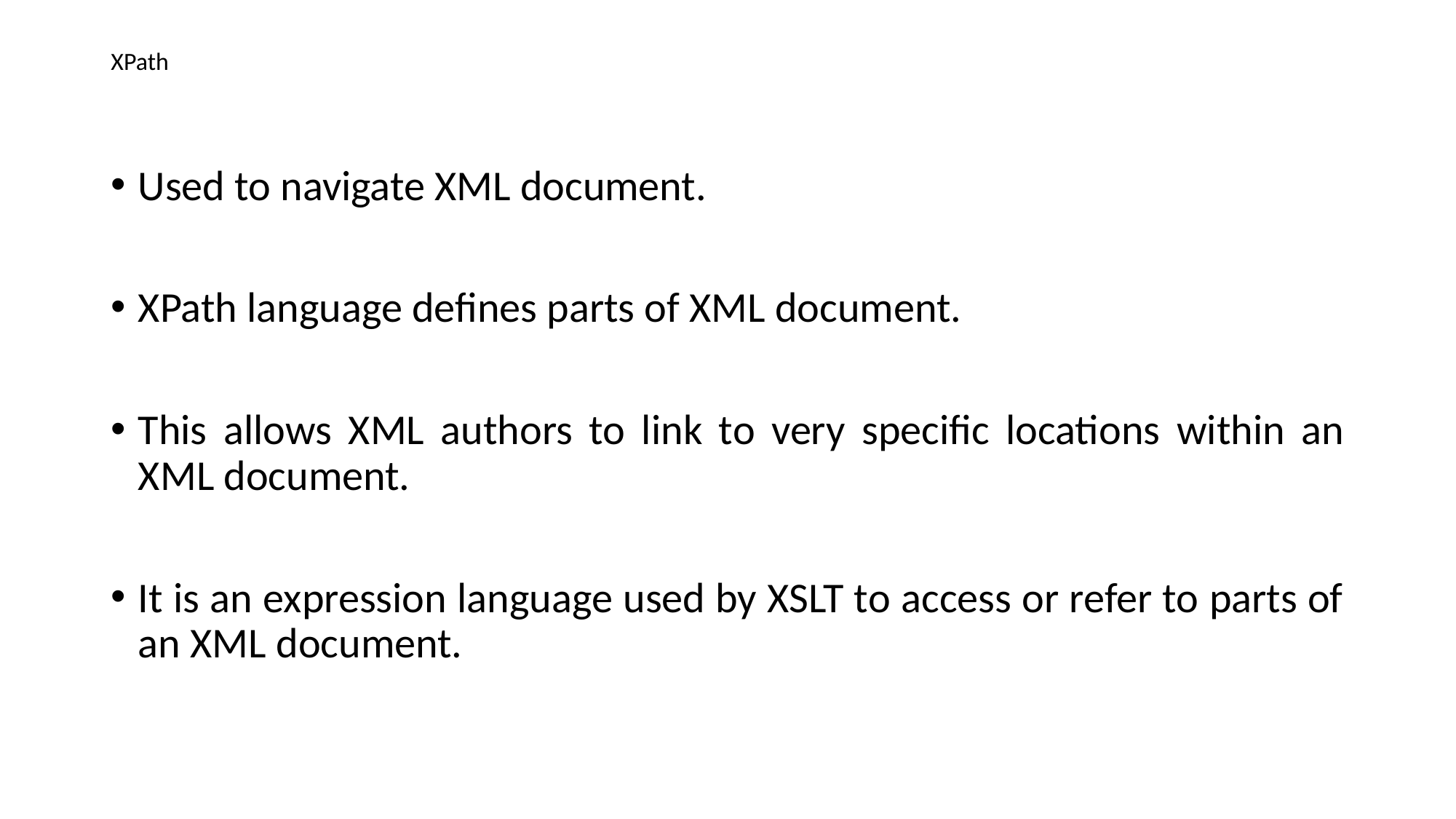

# XPath
Used to navigate XML document.

XPath language defines parts of XML document.

This allows XML authors to link to very specific locations within an XML document.

It is an expression language used by XSLT to access or refer to parts of an XML document.